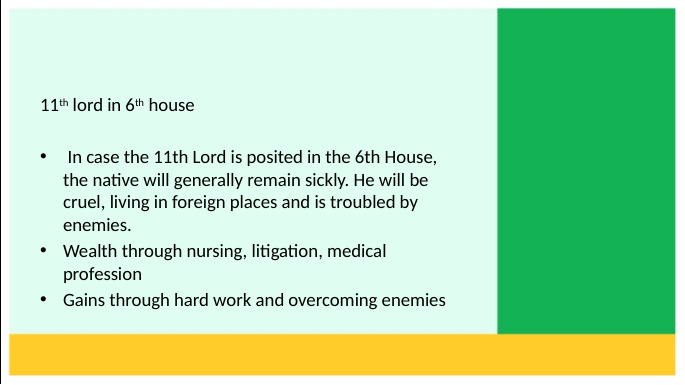

11th lord in 6th house

 In case the 11th Lord is posited in the 6th House, the native will generally remain sickly. He will be cruel, living in foreign places and is troubled by enemies.
Wealth through nursing, litigation, medical profession
Gains through hard work and overcoming enemies